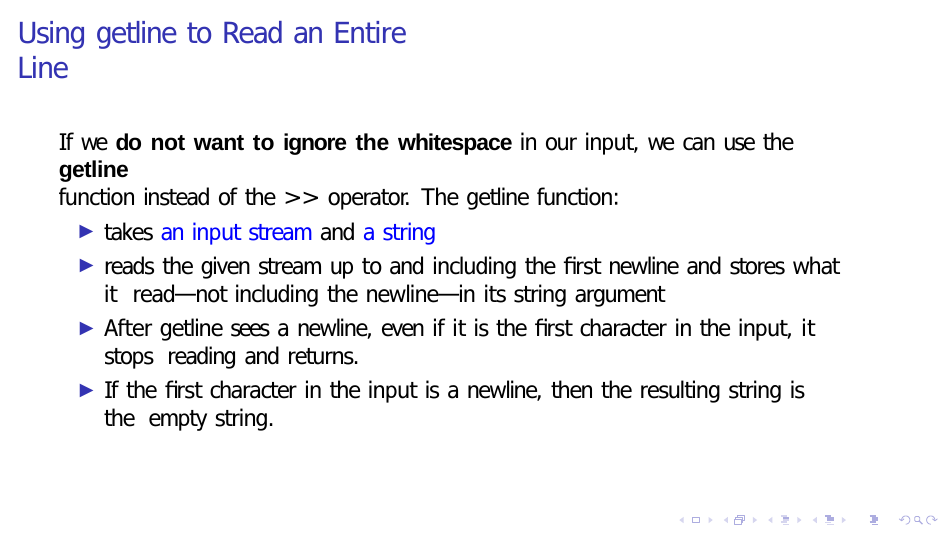

# Using getline to Read an Entire Line
If we do not want to ignore the whitespace in our input, we can use the getline
function instead of the >> operator. The getline function:
takes an input stream and a string
reads the given stream up to and including the first newline and stores what it  read—not including the newline—in its string argument
After getline sees a newline, even if it is the first character in the input, it stops  reading and returns.
If the first character in the input is a newline, then the resulting string is the  empty string.